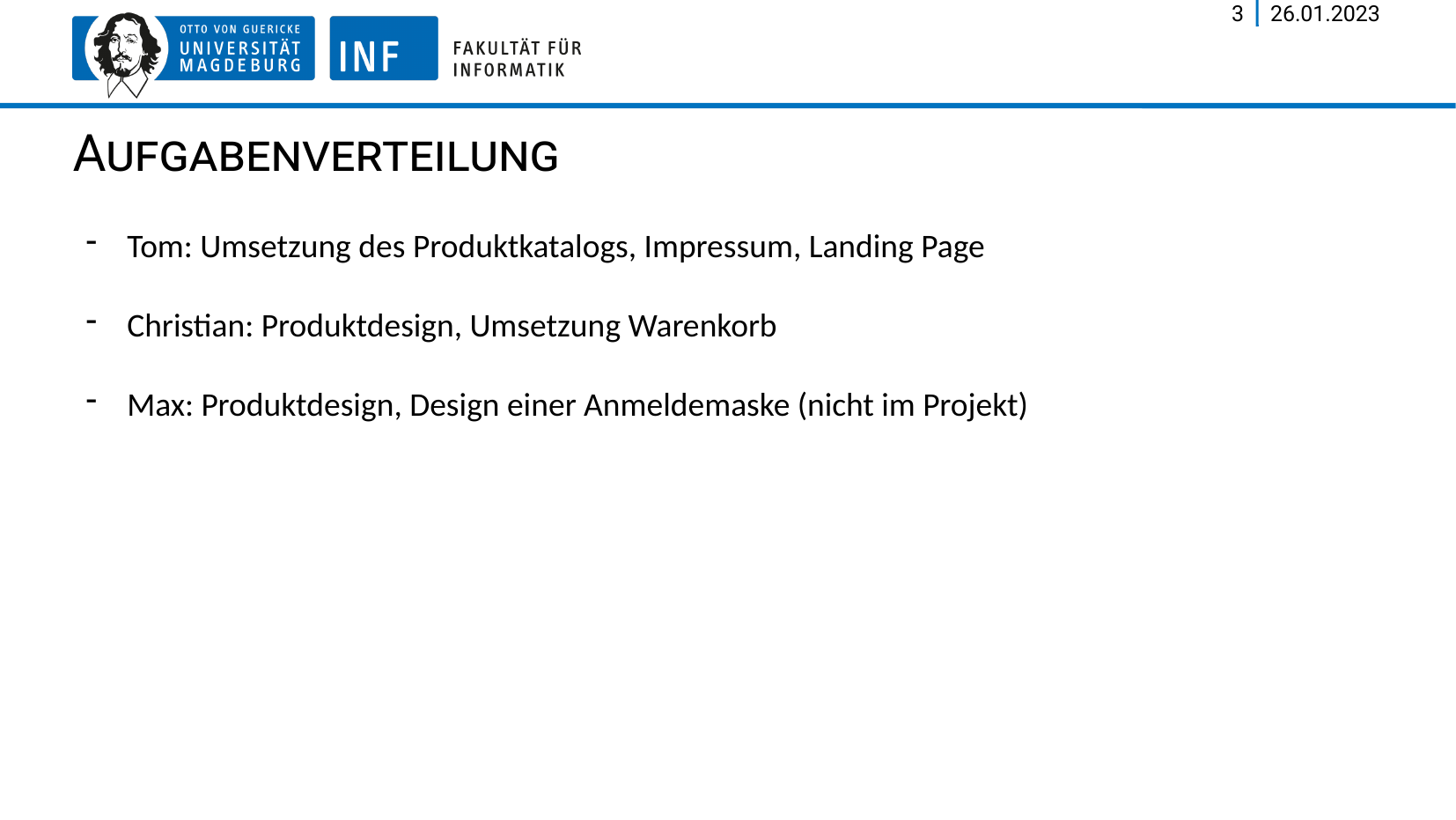

3
26.01.2023
Aufgabenverteilung
Tom: Umsetzung des Produktkatalogs, Impressum, Landing Page

Christian: Produktdesign, Umsetzung Warenkorb

Max: Produktdesign, Design einer Anmeldemaske (nicht im Projekt)